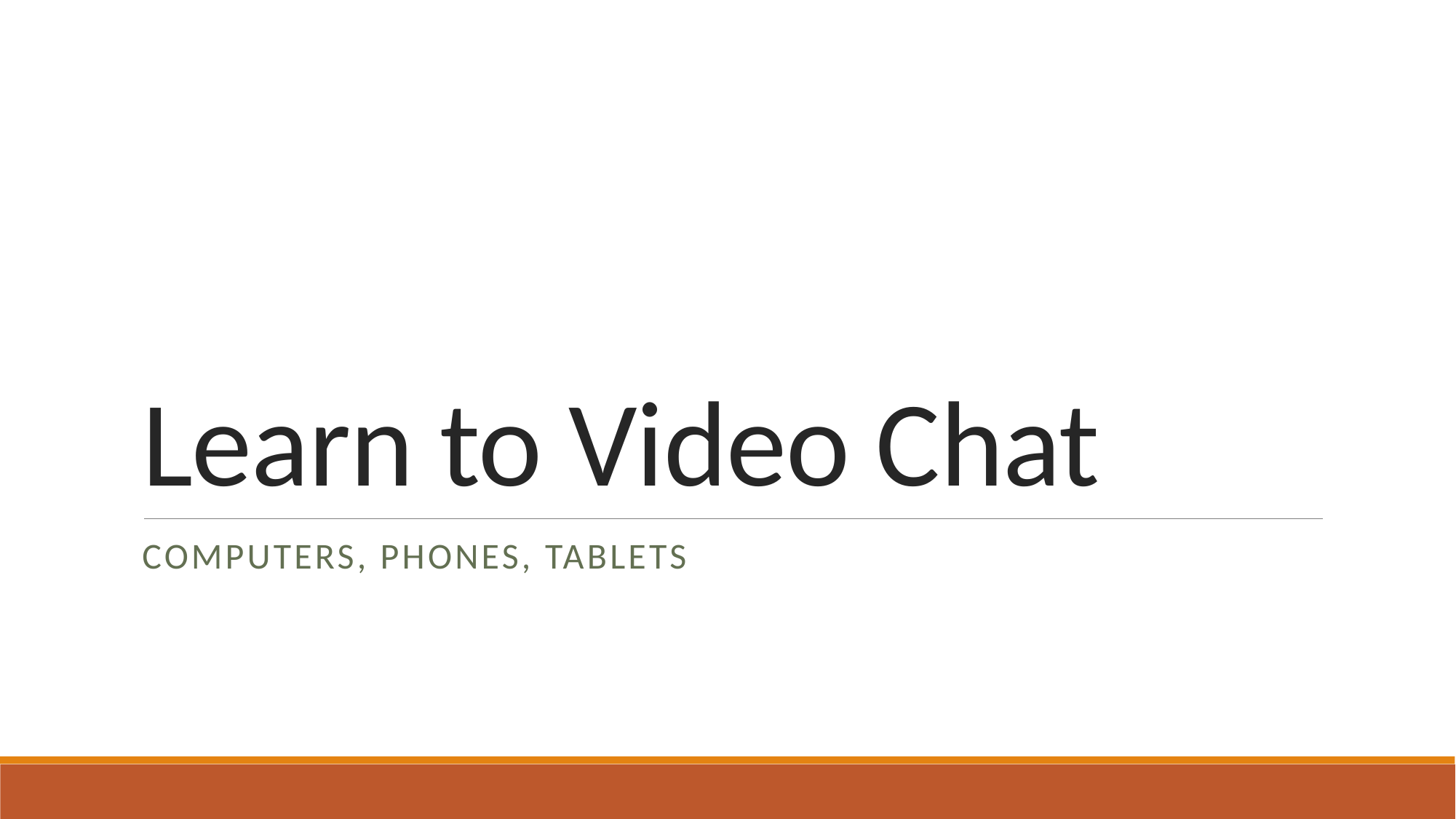

# Learn to Video Chat
Computers, phones, Tablets